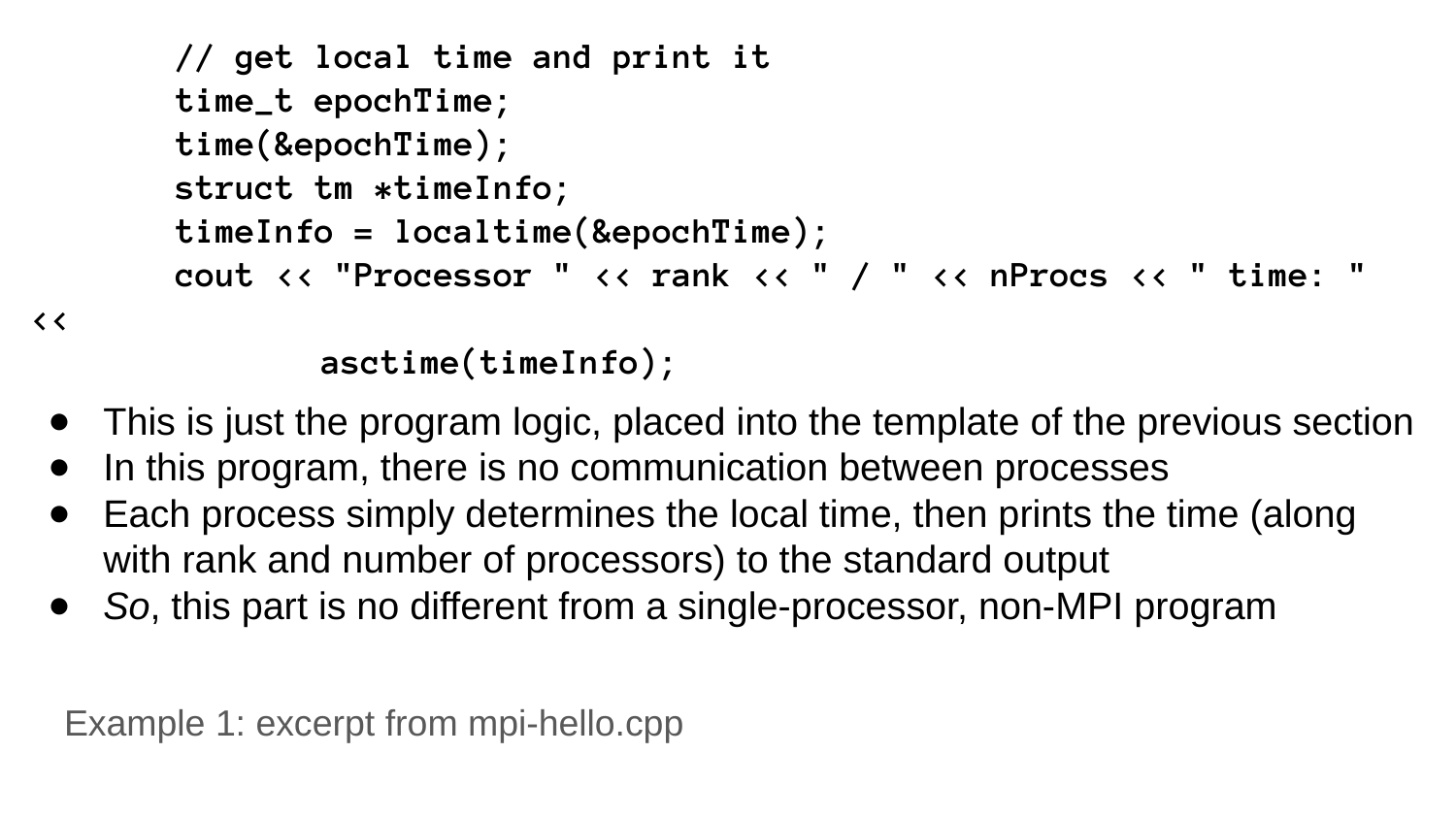

// get local time and print it
	time_t epochTime;
	time(&epochTime);
	struct tm *timeInfo;
	timeInfo = localtime(&epochTime);
	cout << "Processor " << rank << " / " << nProcs << " time: " <<
		asctime(timeInfo);
This is just the program logic, placed into the template of the previous section
In this program, there is no communication between processes
Each process simply determines the local time, then prints the time (along with rank and number of processors) to the standard output
So, this part is no different from a single-processor, non-MPI program
Example 1: excerpt from mpi-hello.cpp